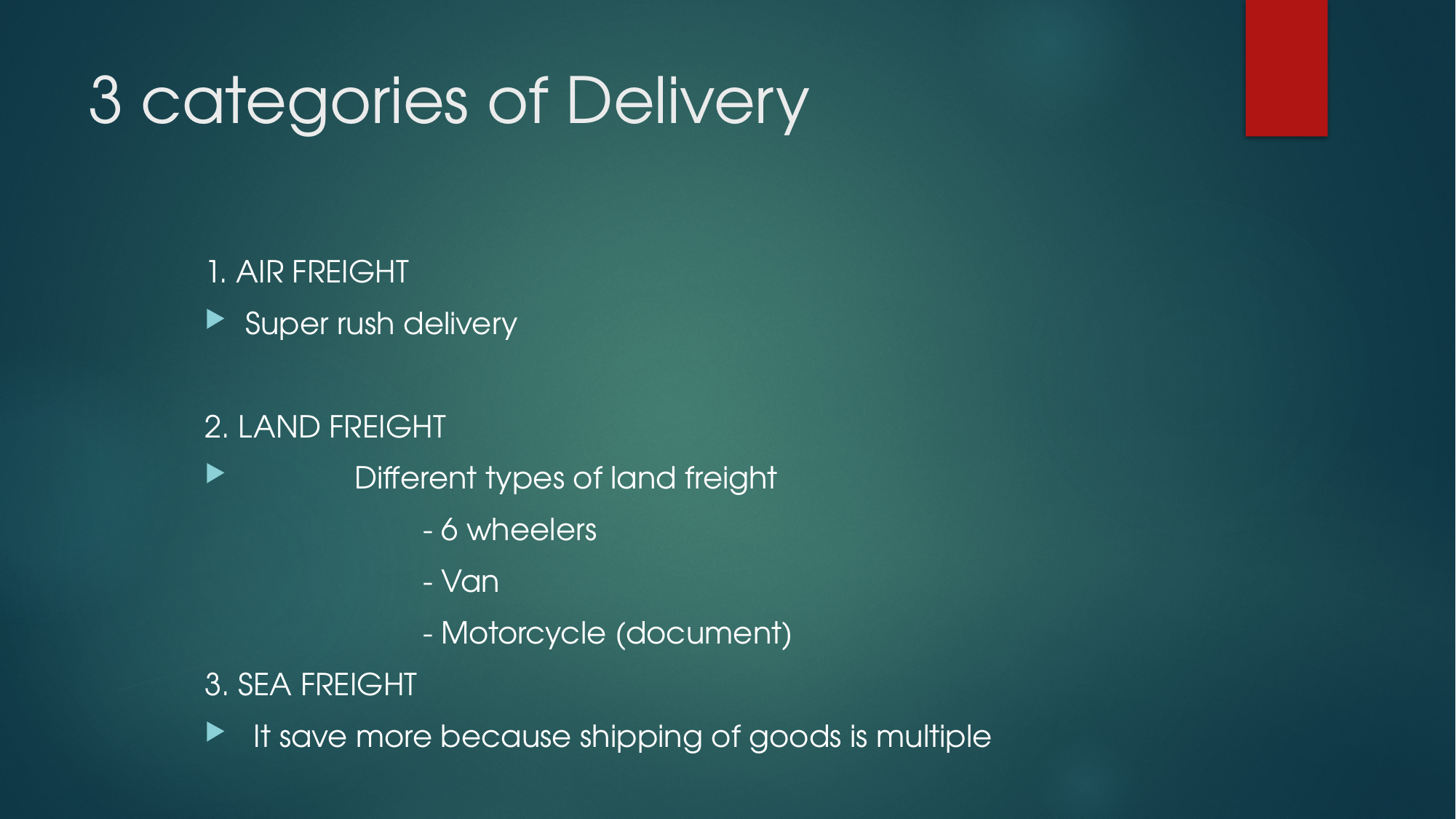

# 3 categories of Delivery
1. AIR FREIGHT
Super rush delivery

2. LAND FREIGHT
	Different types of land freight
		- 6 wheelers
		- Van
		- Motorcycle (document)
3. SEA FREIGHT
 It save more because shipping of goods is multiple